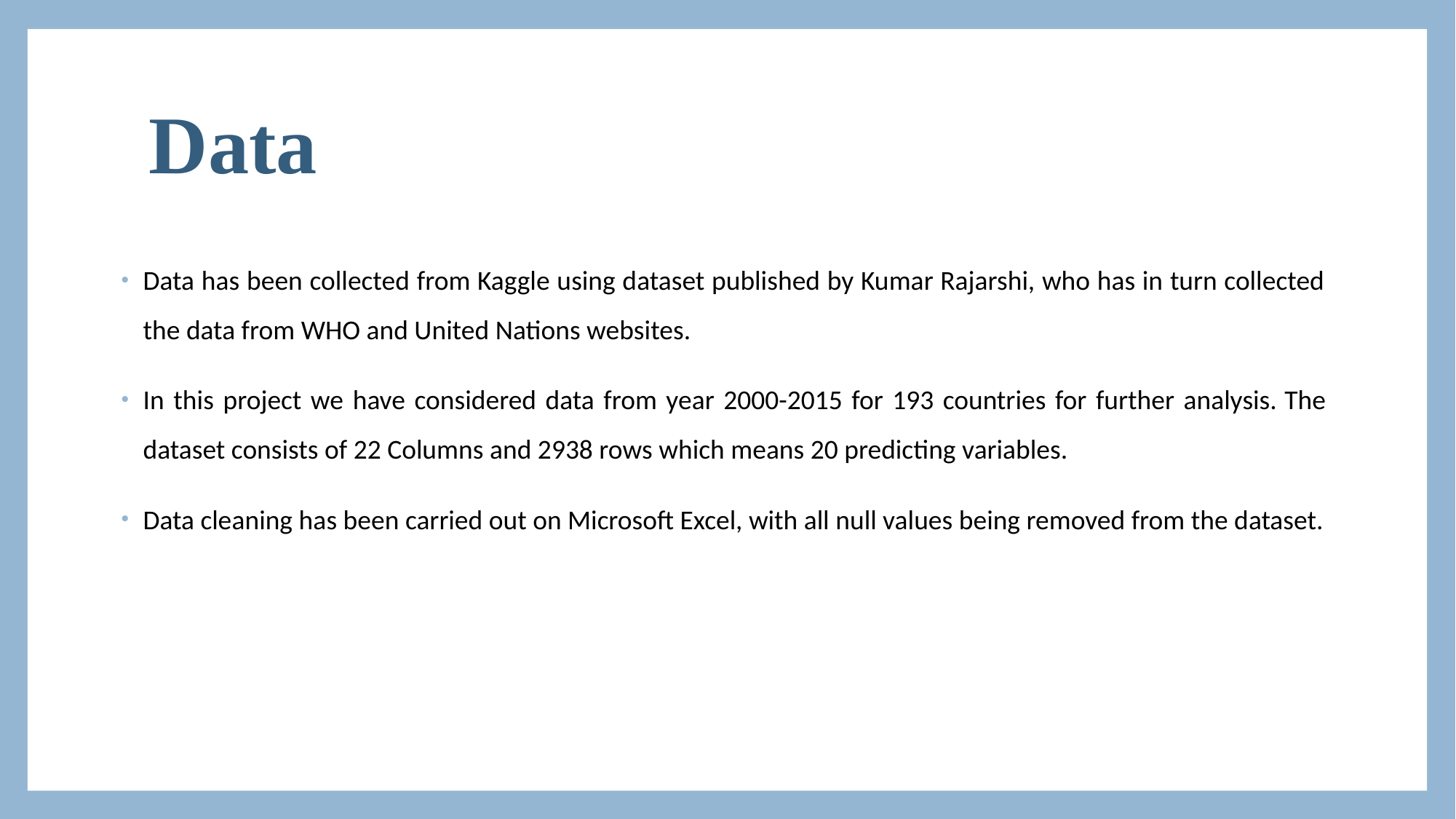

# Data
Data has been collected from Kaggle using dataset published by Kumar Rajarshi, who has in turn collected the data from WHO and United Nations websites.
In this project we have considered data from year 2000-2015 for 193 countries for further analysis. The dataset consists of 22 Columns and 2938 rows which means 20 predicting variables.
Data cleaning has been carried out on Microsoft Excel, with all null values being removed from the dataset.